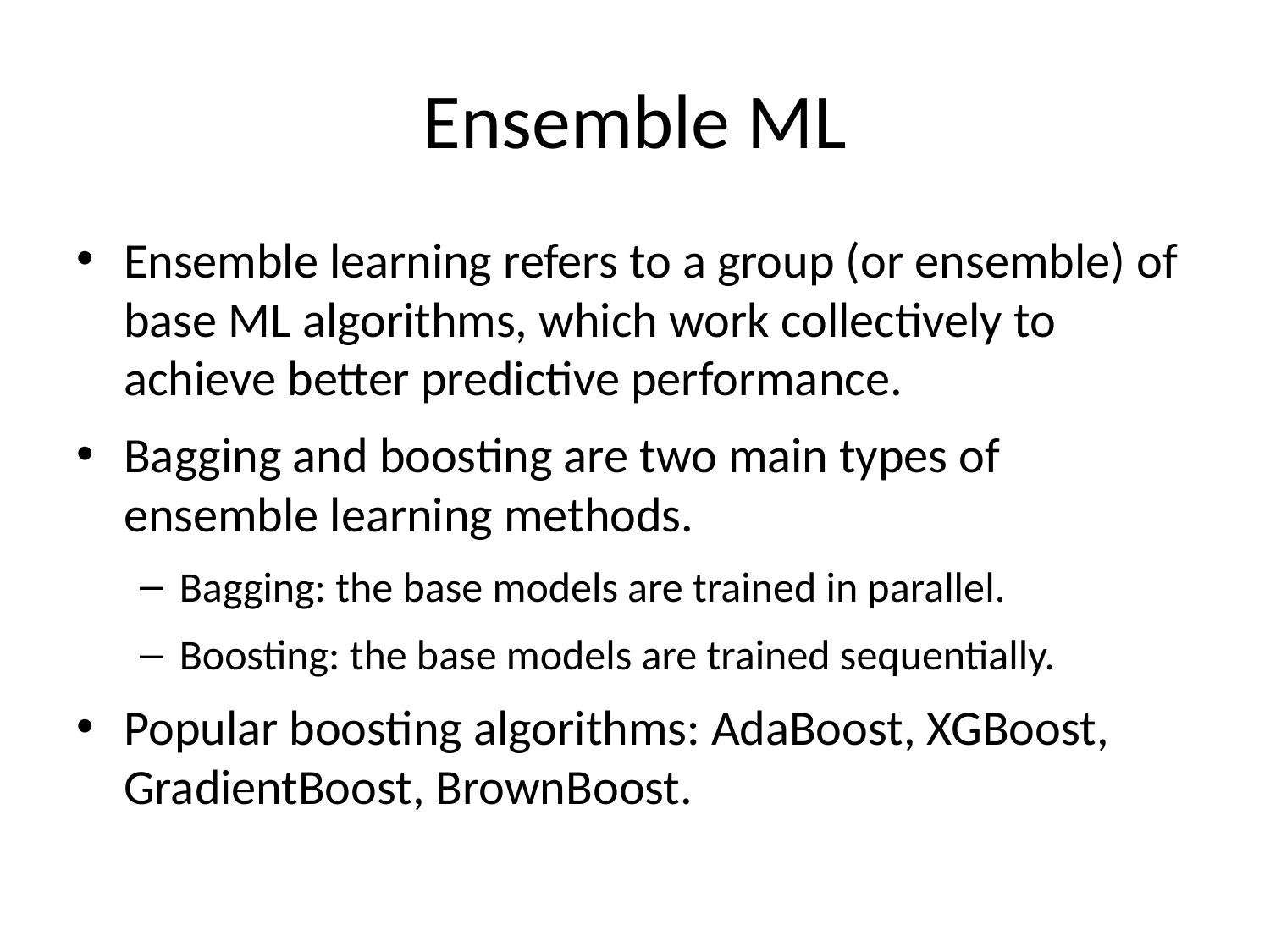

# Ensemble ML
Ensemble learning refers to a group (or ensemble) of base ML algorithms, which work collectively to achieve better predictive performance.
Bagging and boosting are two main types of ensemble learning methods.
Bagging: the base models are trained in parallel.
Boosting: the base models are trained sequentially.
Popular boosting algorithms: AdaBoost, XGBoost, GradientBoost, BrownBoost.